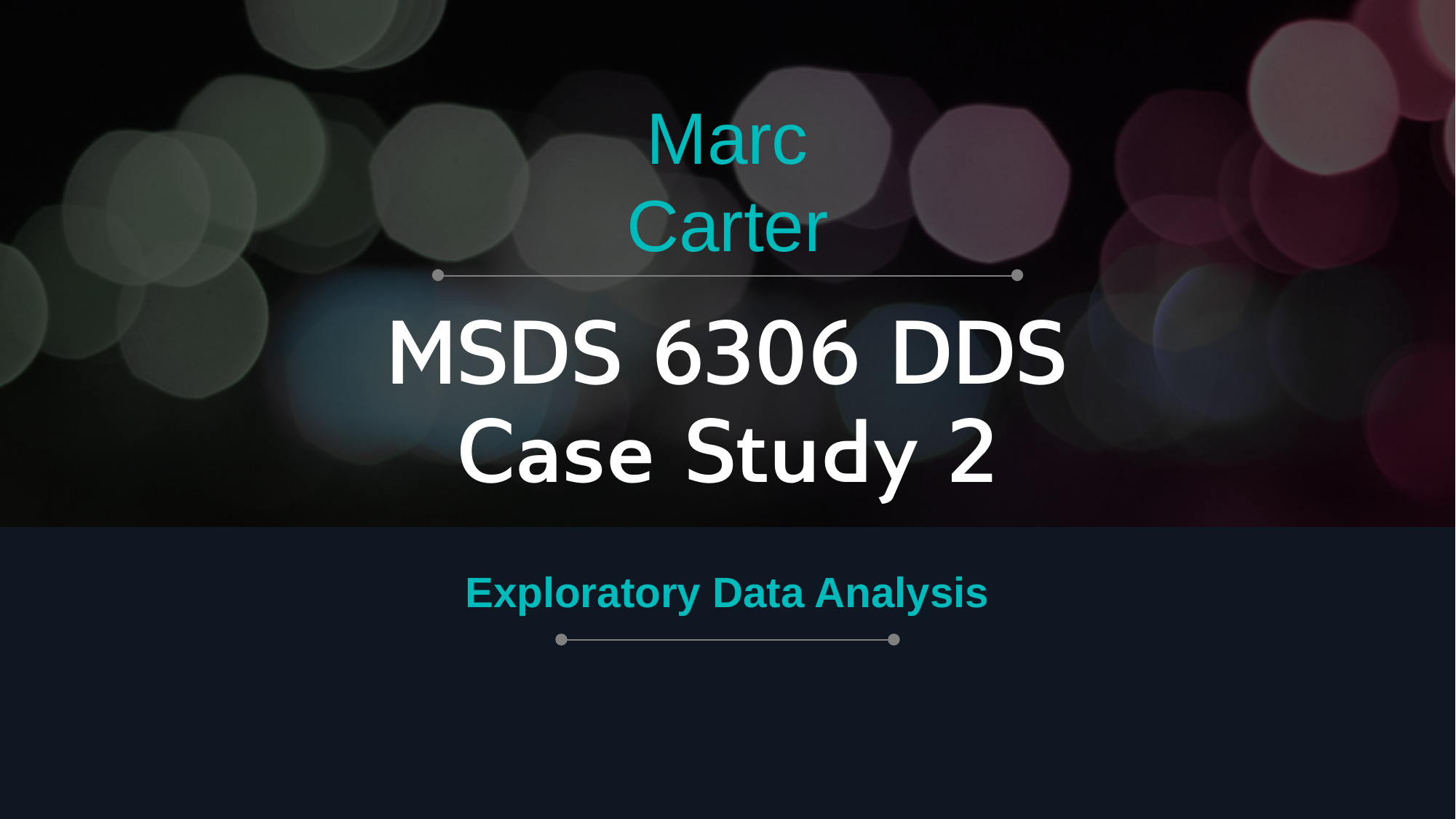

Marc Carter
# MSDS 6306 DDS Case Study 2
Exploratory Data Analysis